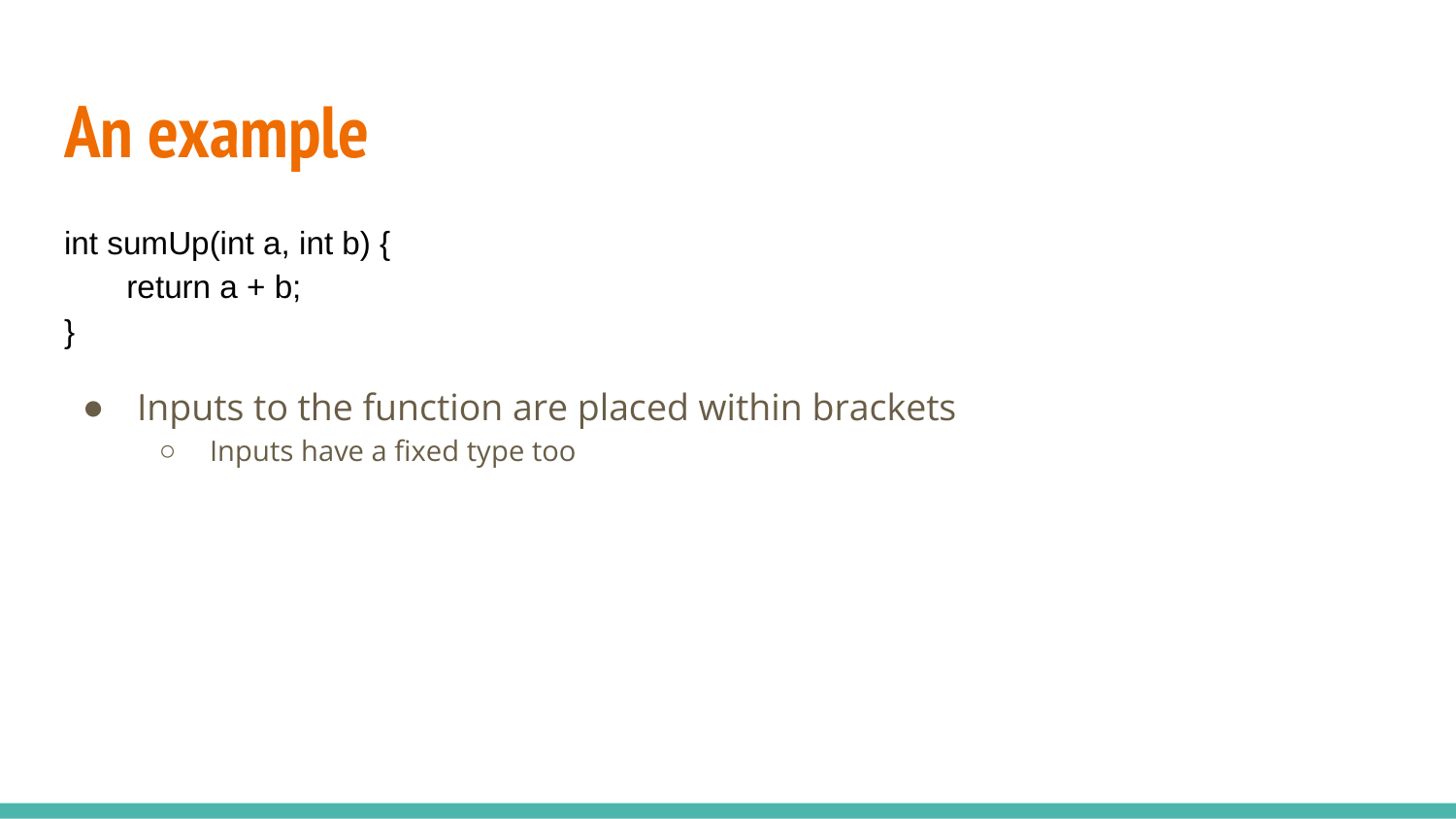

# An example
int sumUp(int a, int b) {
       return a + b;
}
Inputs to the function are placed within brackets
Inputs have a fixed type too